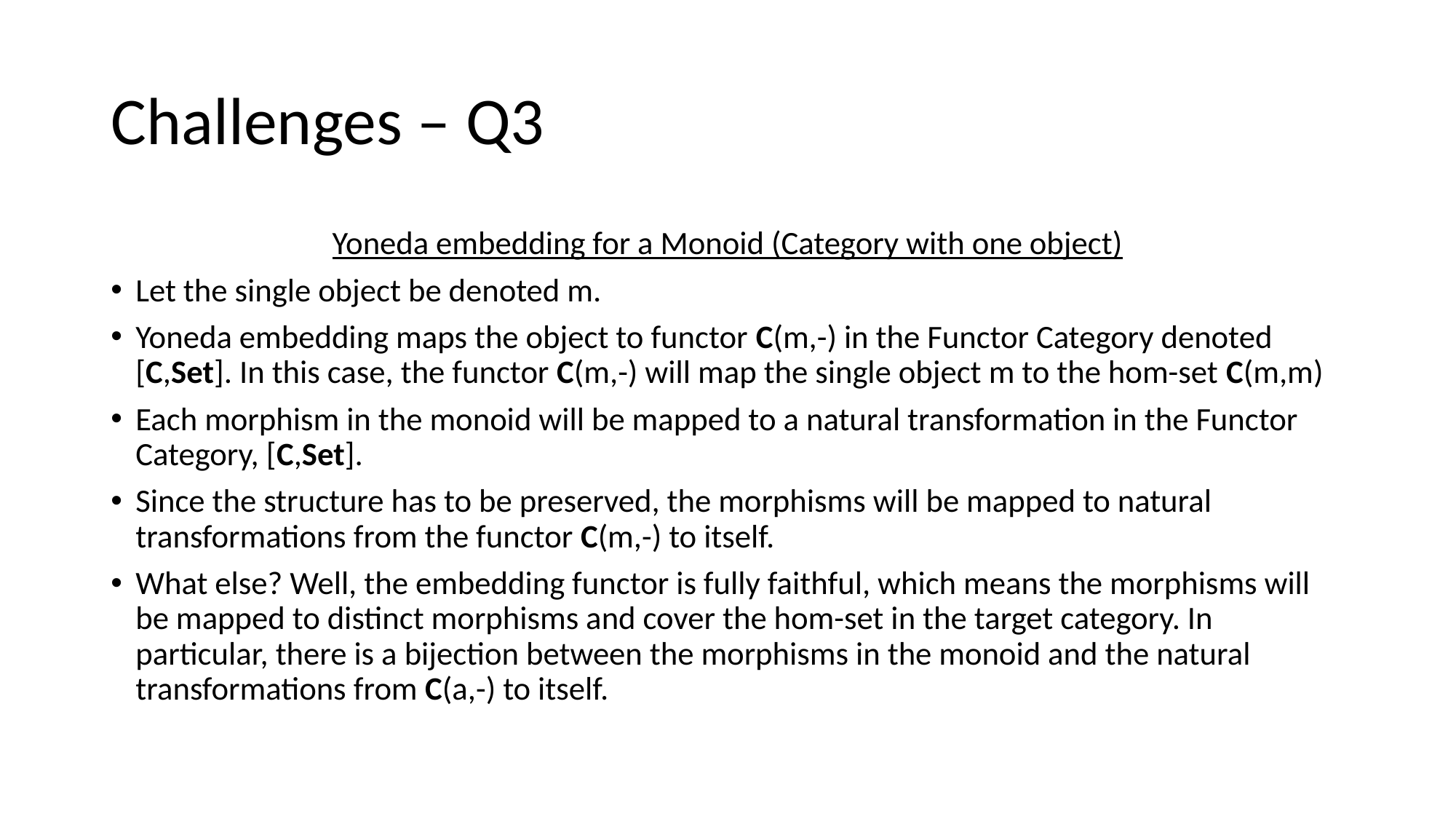

# Challenges – Q3
Yoneda embedding for a Monoid (Category with one object)
Let the single object be denoted m.
Yoneda embedding maps the object to functor C(m,-) in the Functor Category denoted [C,Set]. In this case, the functor C(m,-) will map the single object m to the hom-set C(m,m)
Each morphism in the monoid will be mapped to a natural transformation in the Functor Category, [C,Set].
Since the structure has to be preserved, the morphisms will be mapped to natural transformations from the functor C(m,-) to itself.
What else? Well, the embedding functor is fully faithful, which means the morphisms will be mapped to distinct morphisms and cover the hom-set in the target category. In particular, there is a bijection between the morphisms in the monoid and the natural transformations from C(a,-) to itself.